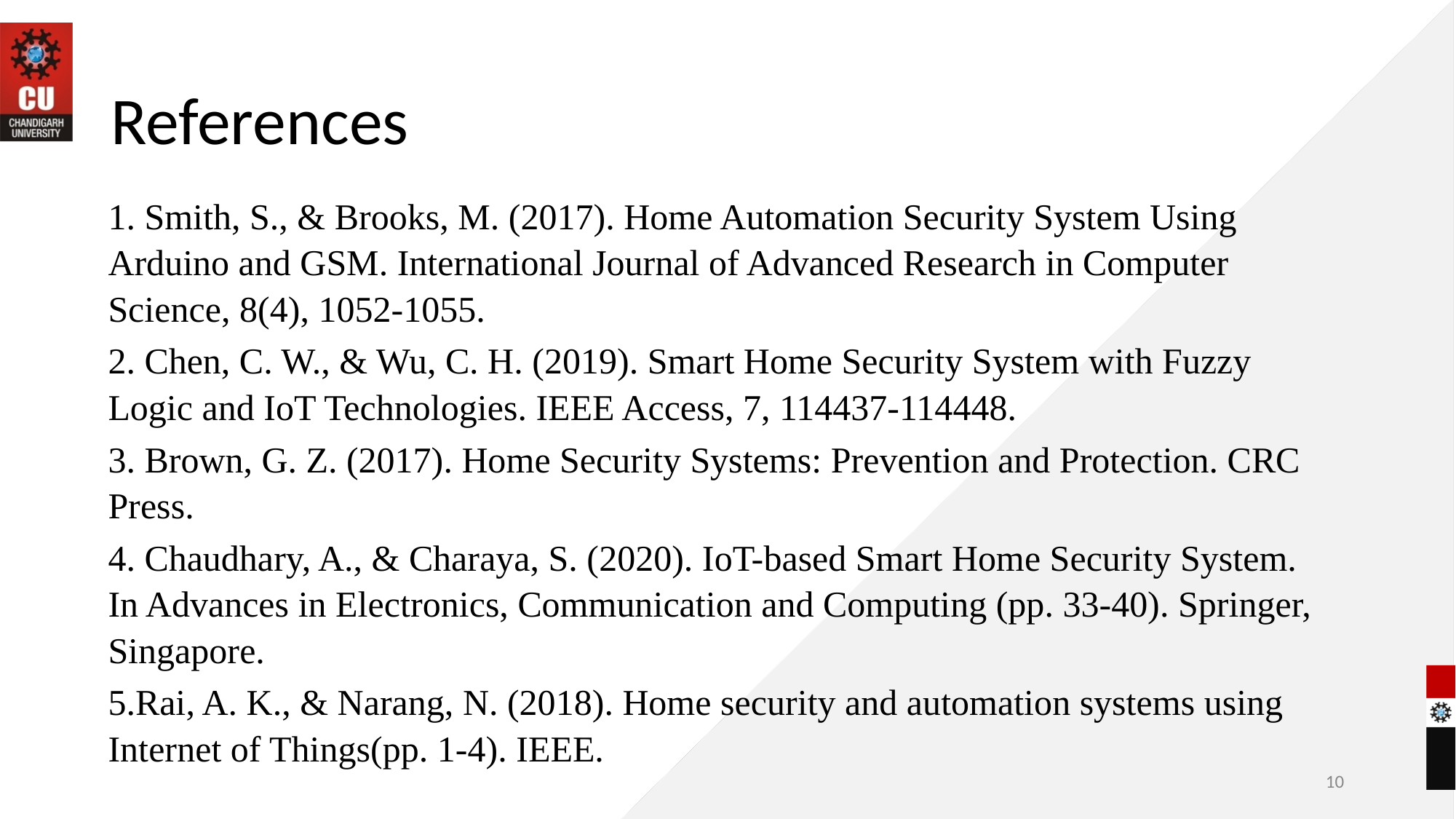

# References
1. Smith, S., & Brooks, M. (2017). Home Automation Security System Using Arduino and GSM. International Journal of Advanced Research in Computer Science, 8(4), 1052-1055.
2. Chen, C. W., & Wu, C. H. (2019). Smart Home Security System with Fuzzy Logic and IoT Technologies. IEEE Access, 7, 114437-114448.
3. Brown, G. Z. (2017). Home Security Systems: Prevention and Protection. CRC Press.
4. Chaudhary, A., & Charaya, S. (2020). IoT-based Smart Home Security System. In Advances in Electronics, Communication and Computing (pp. 33-40). Springer, Singapore.
5.Rai, A. K., & Narang, N. (2018). Home security and automation systems using Internet of Things(pp. 1-4). IEEE.

10